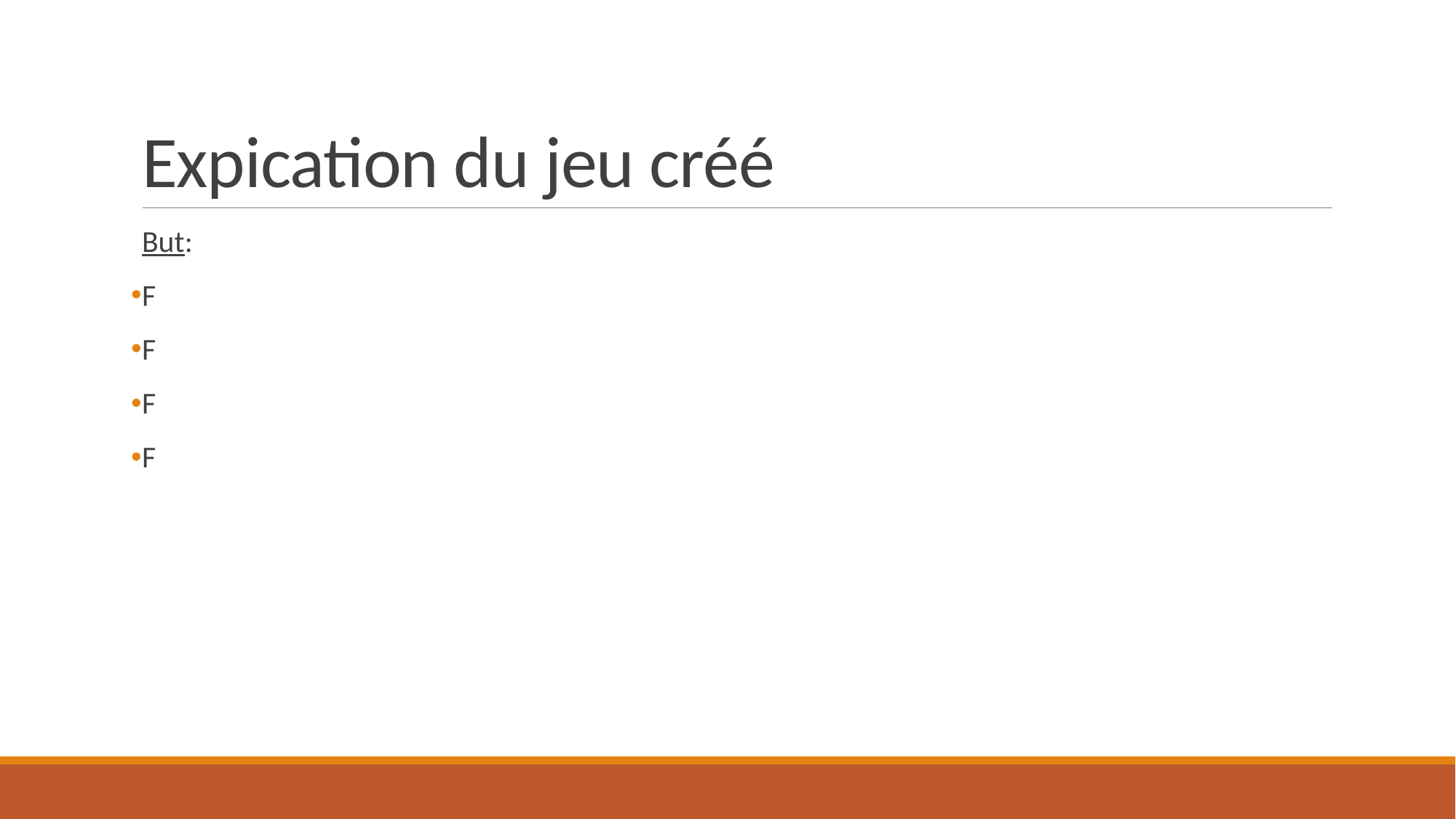

# Expication du jeu créé
But:
F
F
F
F